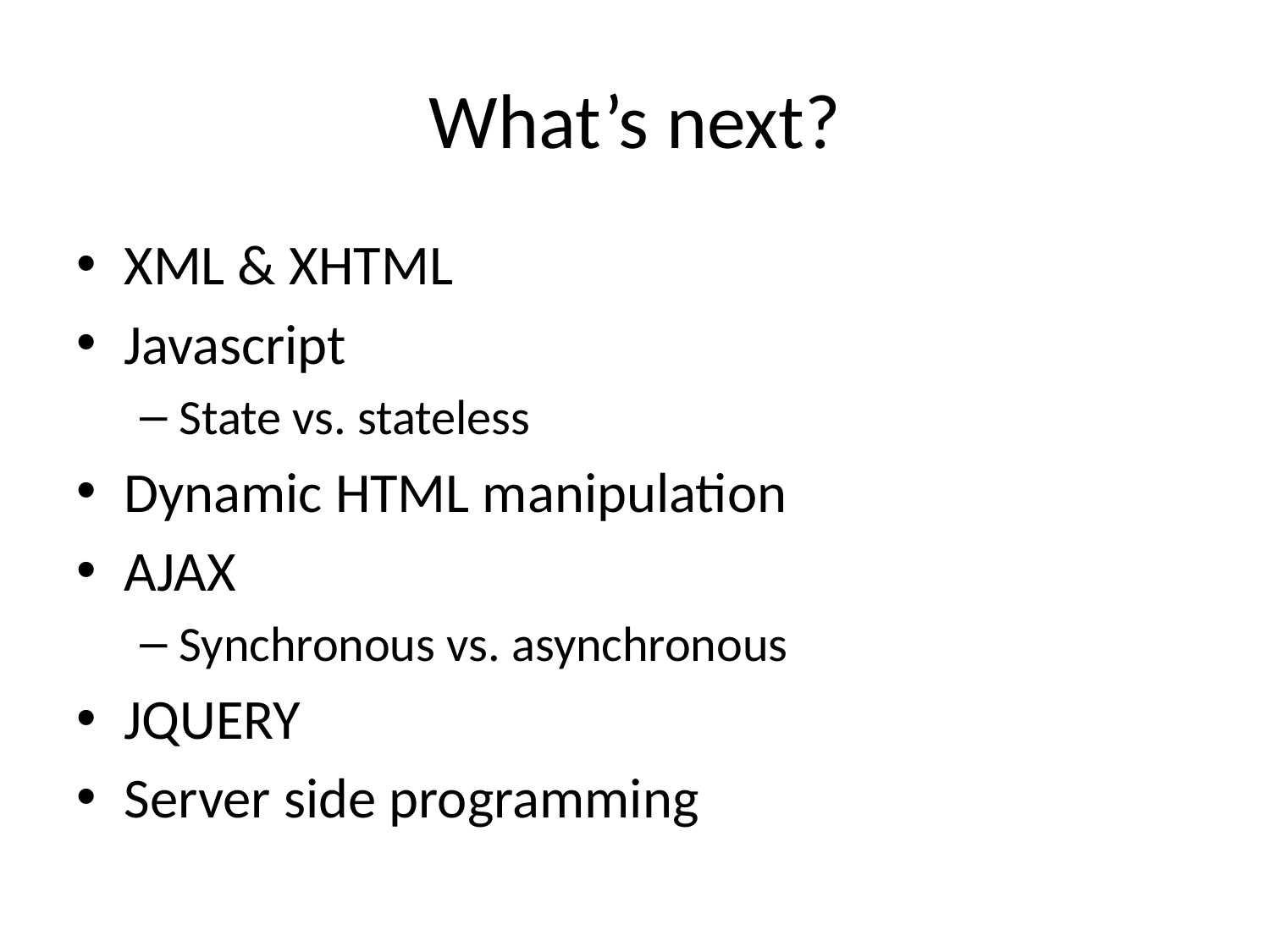

# What’s next?
XML & XHTML
Javascript
State vs. stateless
Dynamic HTML manipulation
AJAX
Synchronous vs. asynchronous
JQUERY
Server side programming